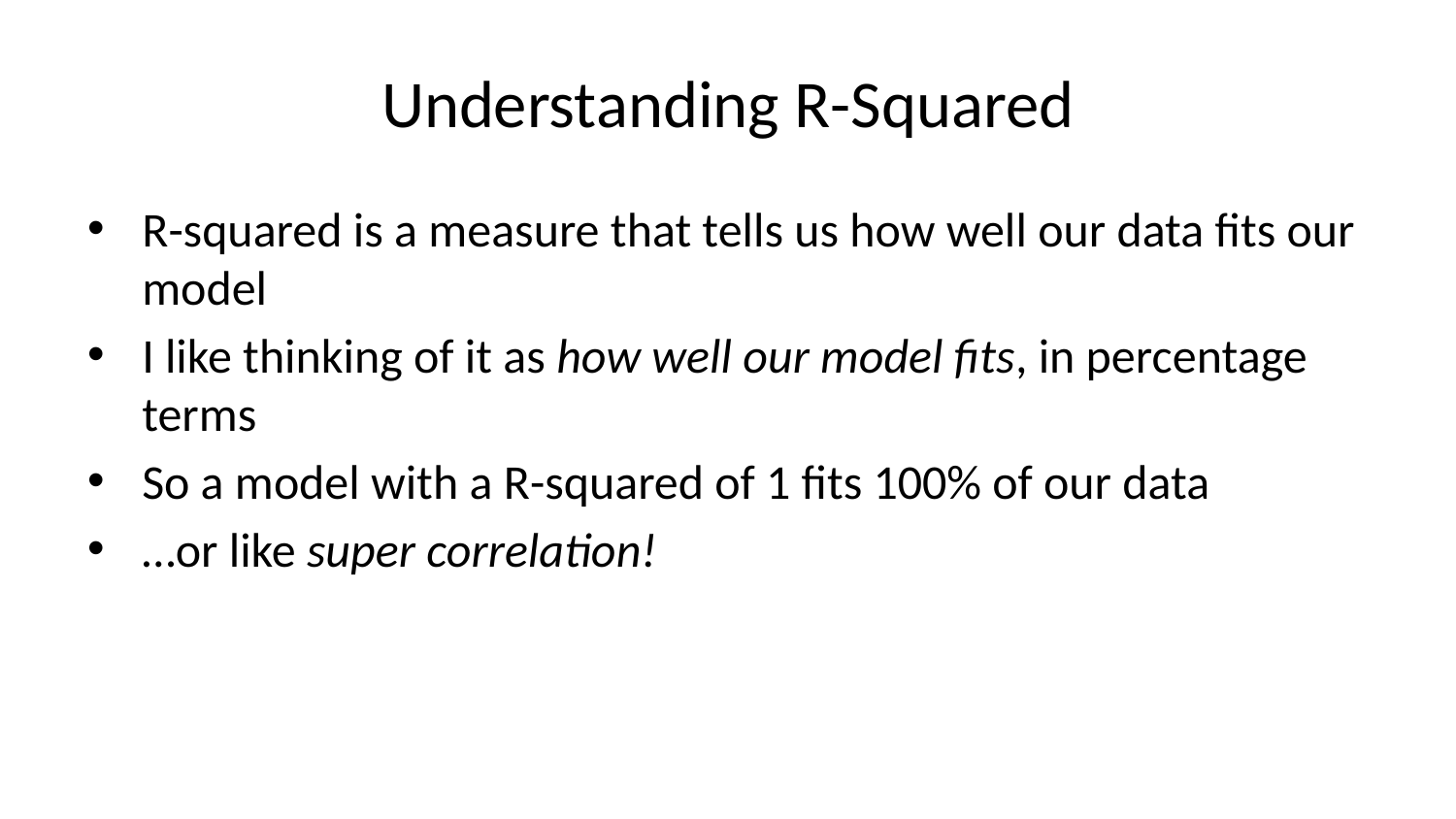

# Understanding R-Squared
R-squared is a measure that tells us how well our data fits our model
I like thinking of it as how well our model fits, in percentage terms
So a model with a R-squared of 1 fits 100% of our data
…or like super correlation!